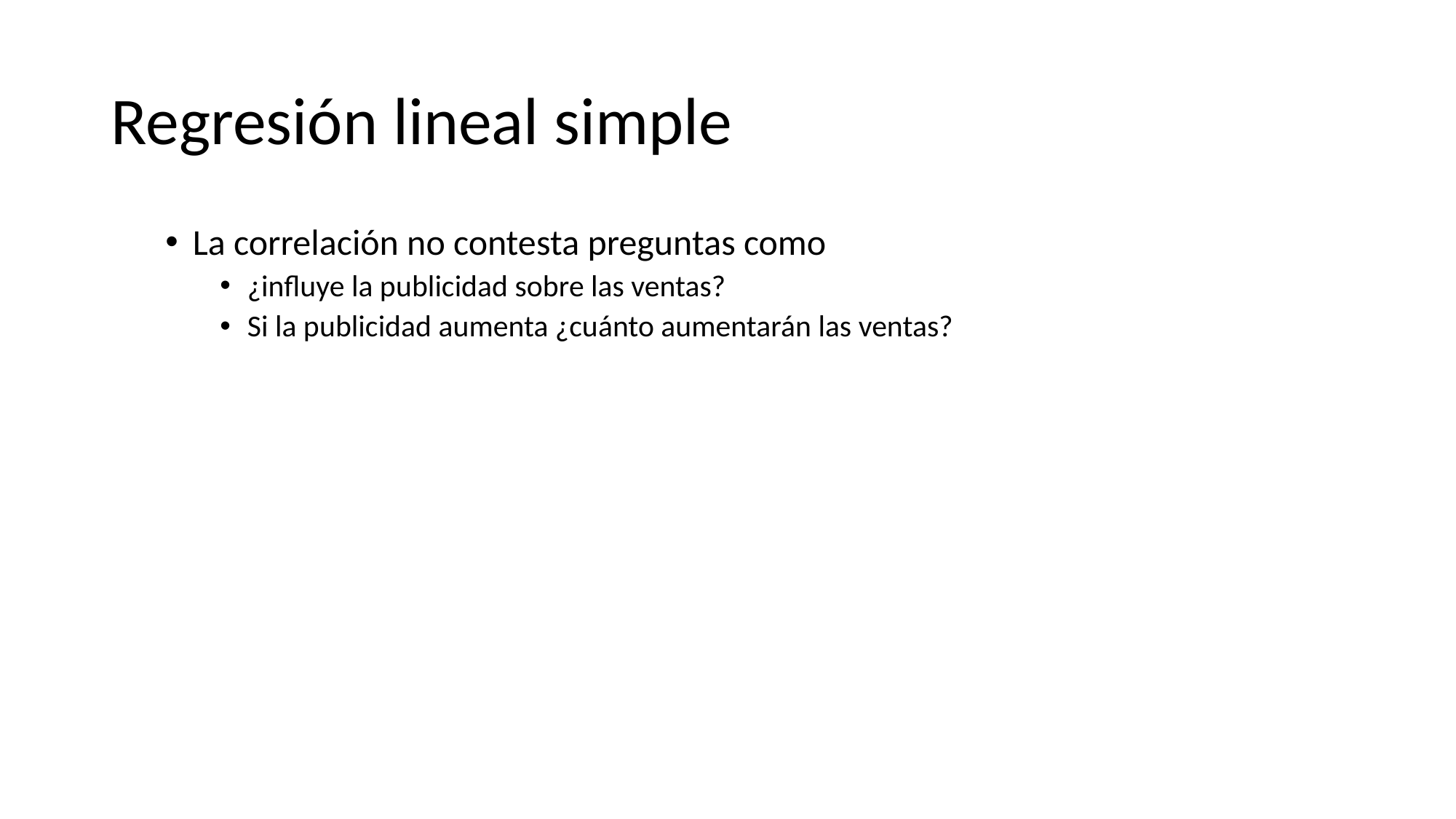

# Regresión lineal simple
La correlación no contesta preguntas como
¿influye la publicidad sobre las ventas?
Si la publicidad aumenta ¿cuánto aumentarán las ventas?